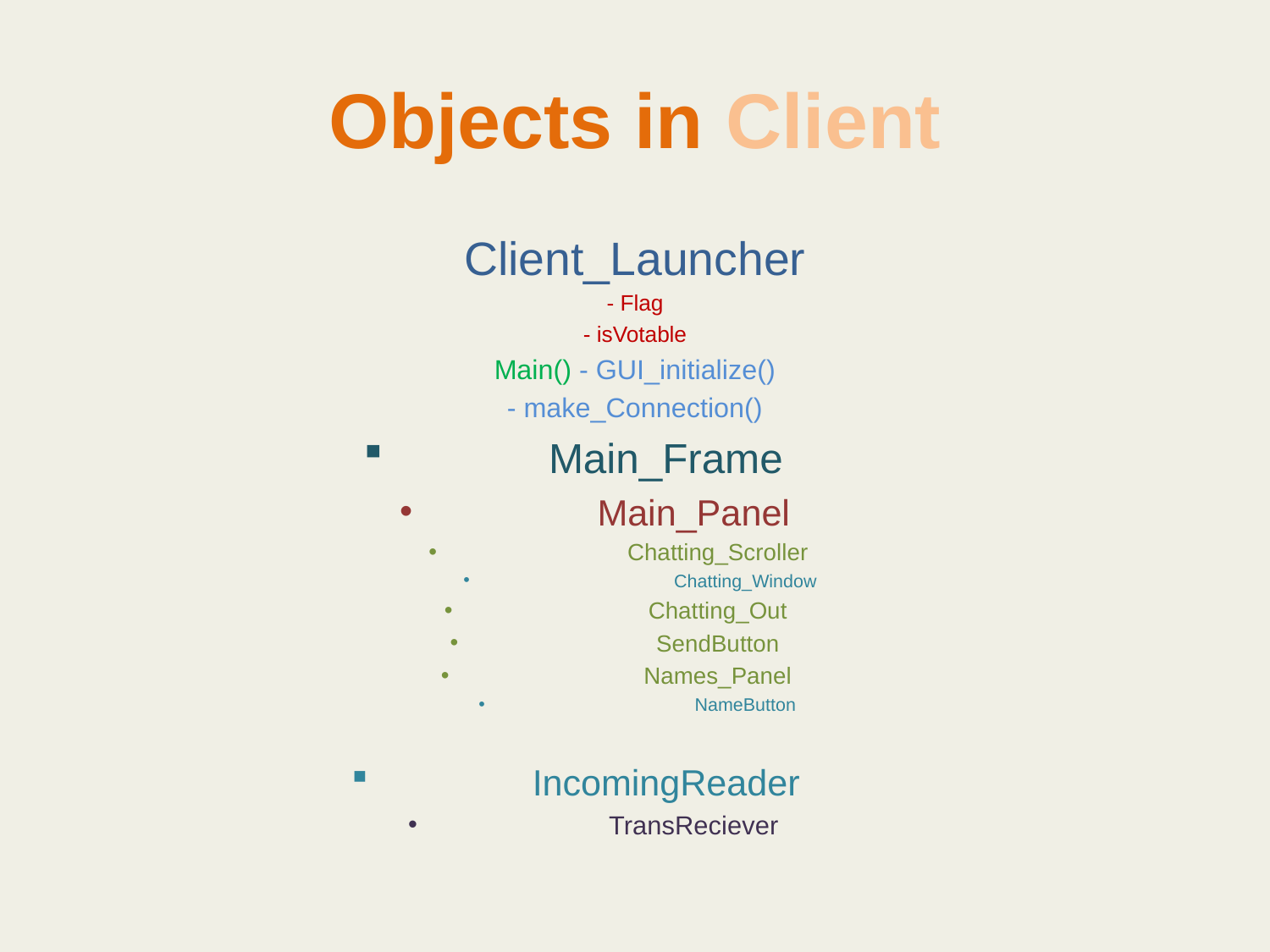

# Objects in Client

Client_Launcher
- Flag
- isVotable
Main() - GUI_initialize()
- make_Connection()
Main_Frame
Main_Panel
Chatting_Scroller
Chatting_Window
Chatting_Out
SendButton
Names_Panel
NameButton

IncomingReader
TransReciever